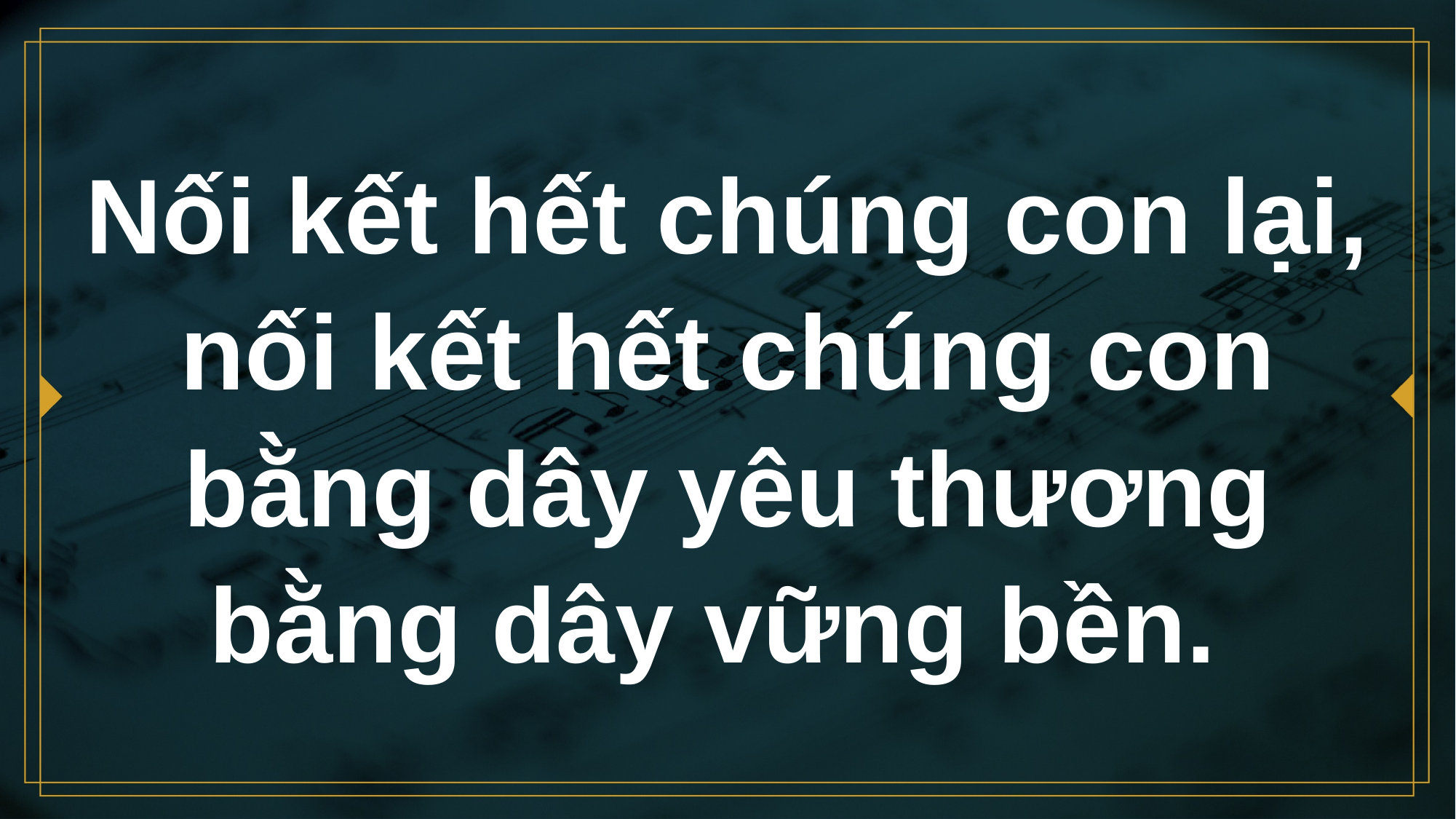

# Nối kết hết chúng con lại, nối kết hết chúng con bằng dây yêu thương bằng dây vững bền.